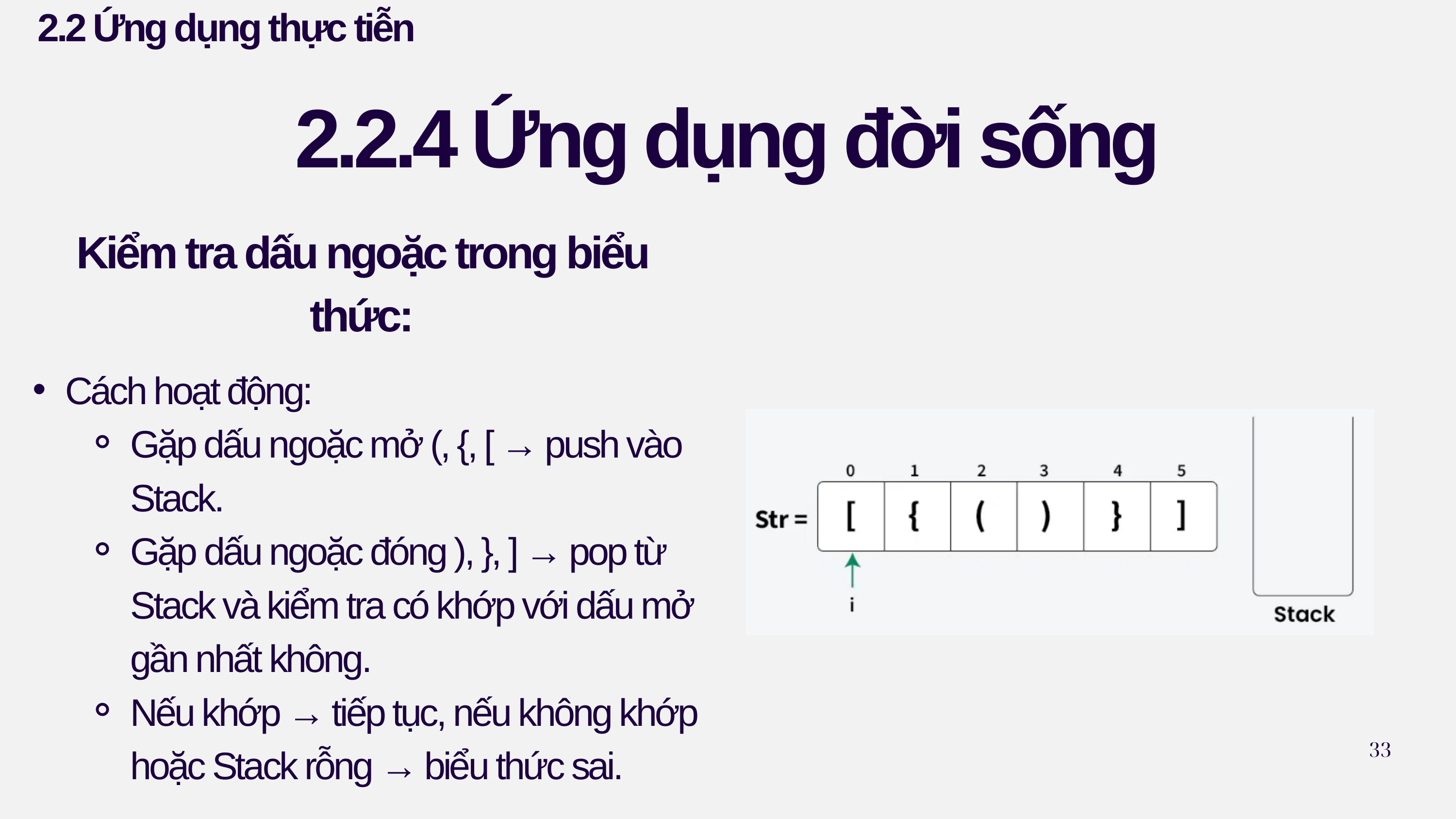

2.2 Ứng dụng thực tiễn
2.2.4 Ứng dụng đời sống
Kiểm tra dấu ngoặc trong biểu thức:

Cách hoạt động:
Gặp dấu ngoặc mở (, {, [ → push vào Stack.
Gặp dấu ngoặc đóng ), }, ] → pop từ Stack và kiểm tra có khớp với dấu mở gần nhất không.
Nếu khớp → tiếp tục, nếu không khớp hoặc Stack rỗng → biểu thức sai.

33